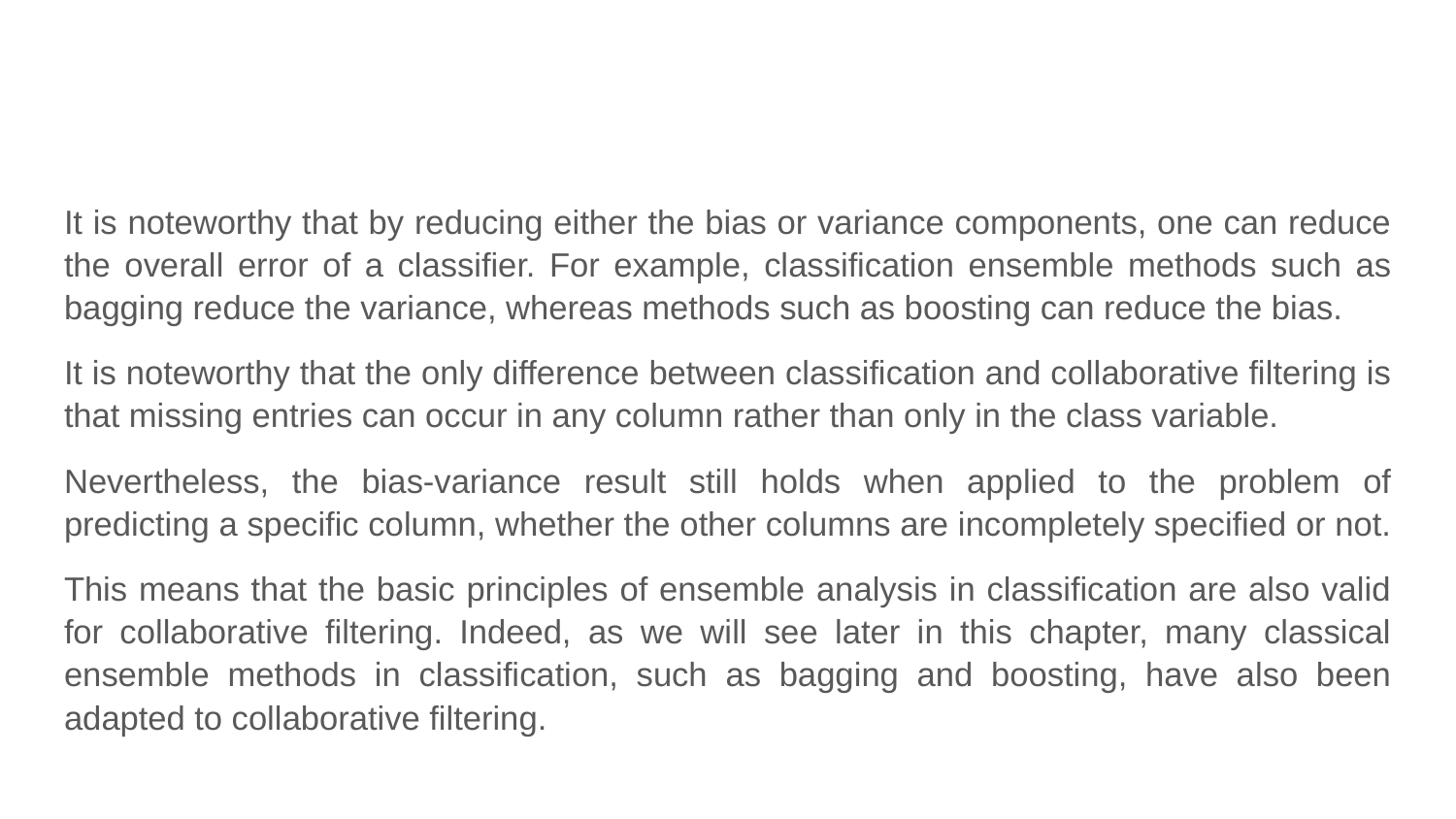

#
It is noteworthy that by reducing either the bias or variance components, one can reduce the overall error of a classifier. For example, classification ensemble methods such as bagging reduce the variance, whereas methods such as boosting can reduce the bias.
It is noteworthy that the only difference between classification and collaborative filtering is that missing entries can occur in any column rather than only in the class variable.
Nevertheless, the bias-variance result still holds when applied to the problem of predicting a specific column, whether the other columns are incompletely specified or not.
This means that the basic principles of ensemble analysis in classification are also valid for collaborative filtering. Indeed, as we will see later in this chapter, many classical ensemble methods in classification, such as bagging and boosting, have also been adapted to collaborative filtering.